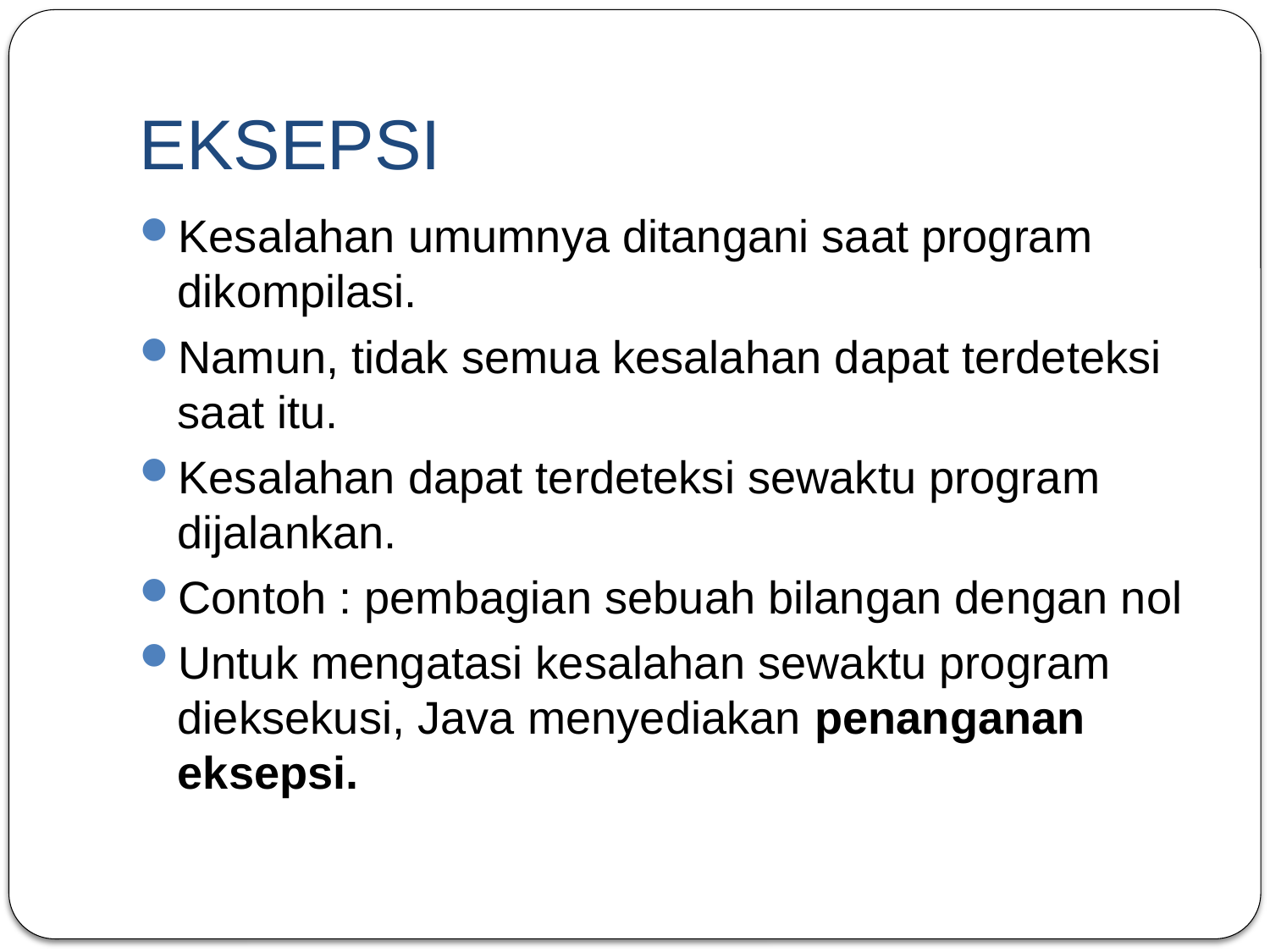

# EKSEPSI
Kesalahan umumnya ditangani saat program dikompilasi.
Namun, tidak semua kesalahan dapat terdeteksi saat itu.
Kesalahan dapat terdeteksi sewaktu program dijalankan.
Contoh : pembagian sebuah bilangan dengan nol
Untuk mengatasi kesalahan sewaktu program dieksekusi, Java menyediakan penanganan eksepsi.